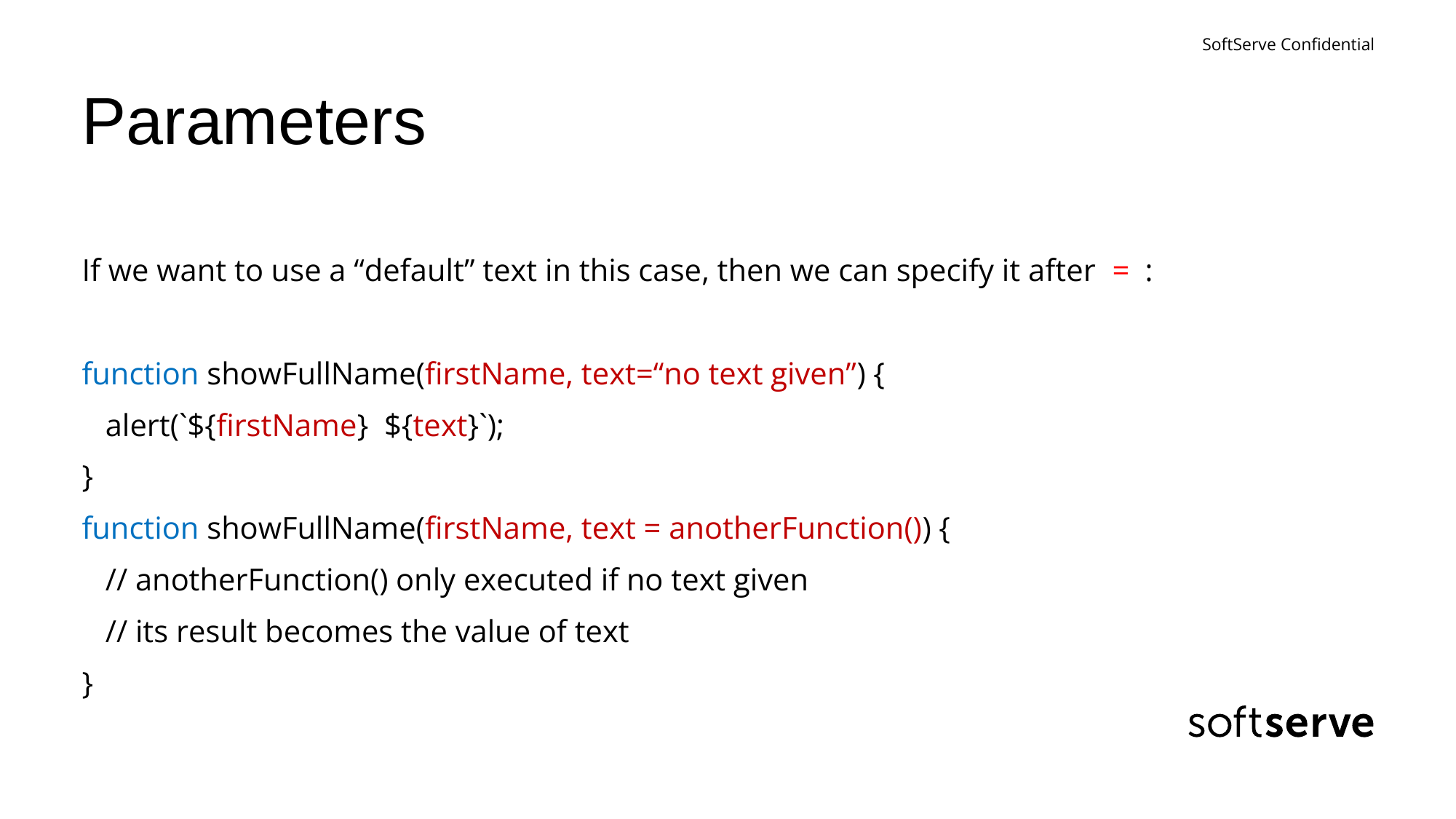

# Parameters
If we want to use a “default” text in this case, then we can specify it after  =  :

function showFullName(firstName, text=“no text given”) {
   alert(`${firstName}  ${text}`);
}
function showFullName(firstName, text = anotherFunction()) {
   // anotherFunction() only executed if no text given
   // its result becomes the value of text
}